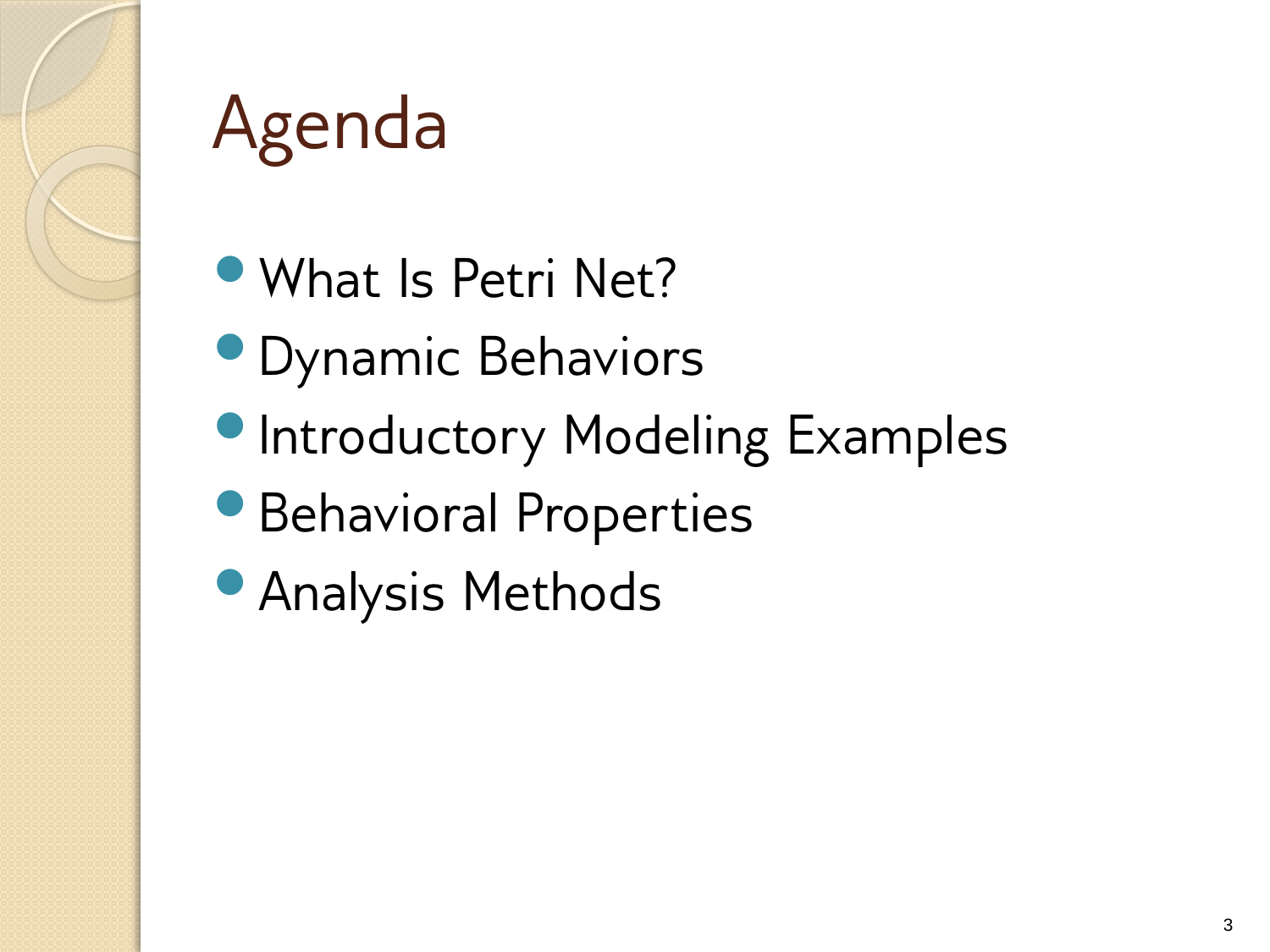

# Agenda
What Is Petri Net?
Dynamic Behaviors
Introductory Modeling Examples
Behavioral Properties
Analysis Methods

3